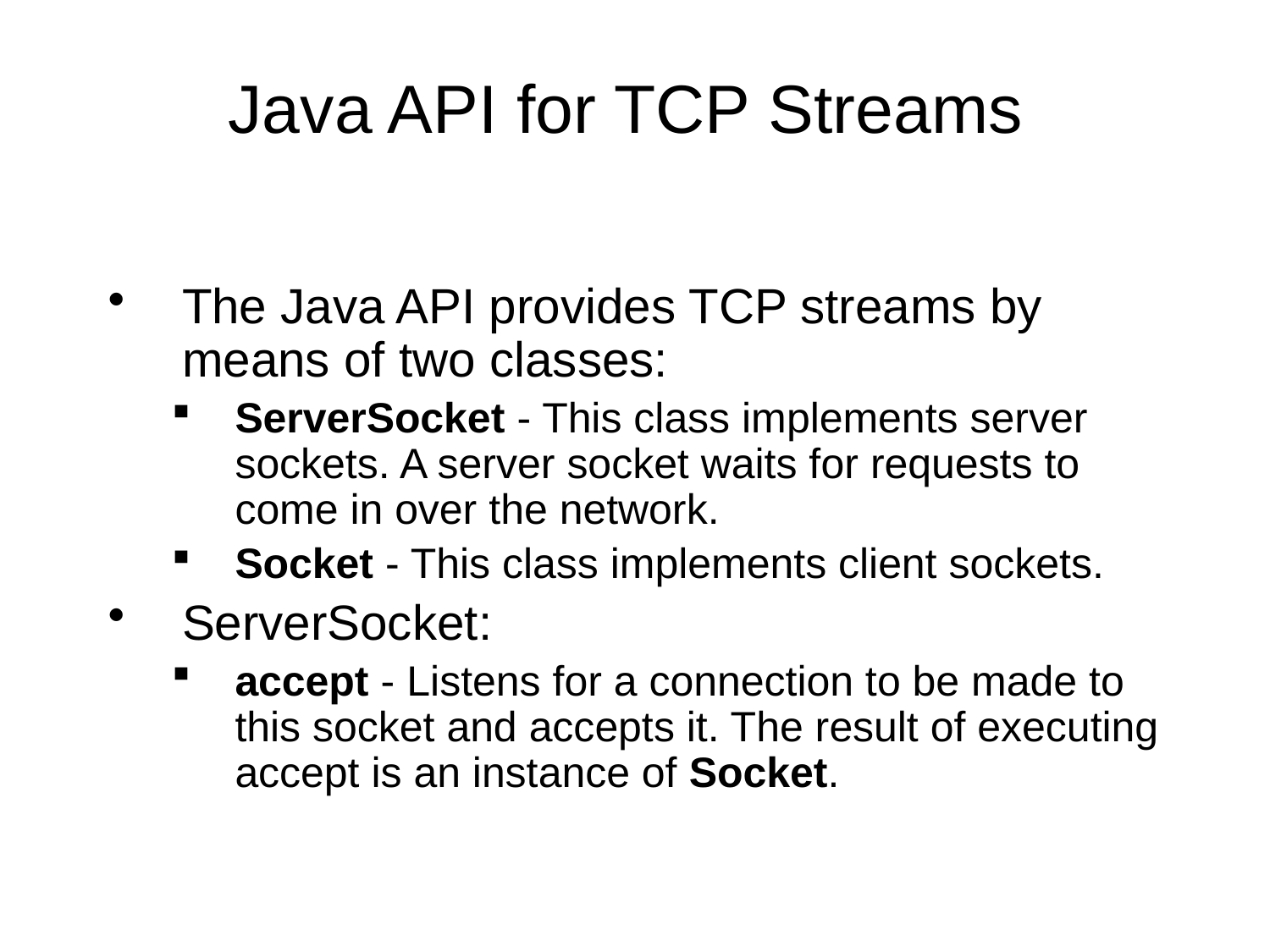

# Java API for TCP Streams
The Java API provides TCP streams by means of two classes:
ServerSocket - This class implements server sockets. A server socket waits for requests to come in over the network.
Socket - This class implements client sockets.
ServerSocket:
accept - Listens for a connection to be made to this socket and accepts it. The result of executing accept is an instance of Socket.